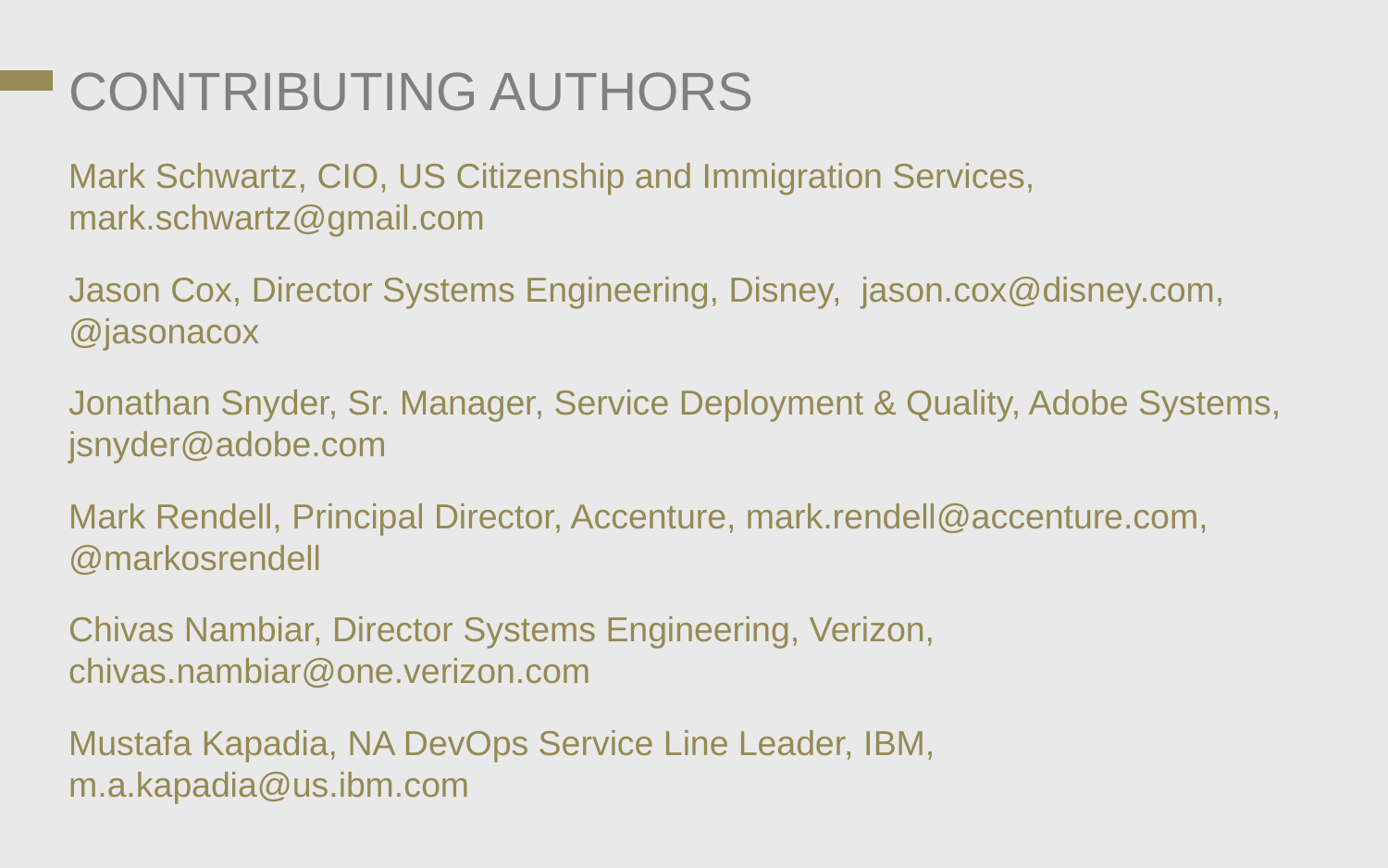

# Contributing Authors
Mark Schwartz, CIO, US Citizenship and Immigration Services, mark.schwartz@gmail.com
Jason Cox, Director Systems Engineering, Disney,  jason.cox@disney.com, @jasonacox
Jonathan Snyder, Sr. Manager, Service Deployment & Quality, Adobe Systems, jsnyder@adobe.com
Mark Rendell, Principal Director, Accenture, mark.rendell@accenture.com, @markosrendell
Chivas Nambiar, Director Systems Engineering, Verizon, chivas.nambiar@one.verizon.com
Mustafa Kapadia, NA DevOps Service Line Leader, IBM, m.a.kapadia@us.ibm.com